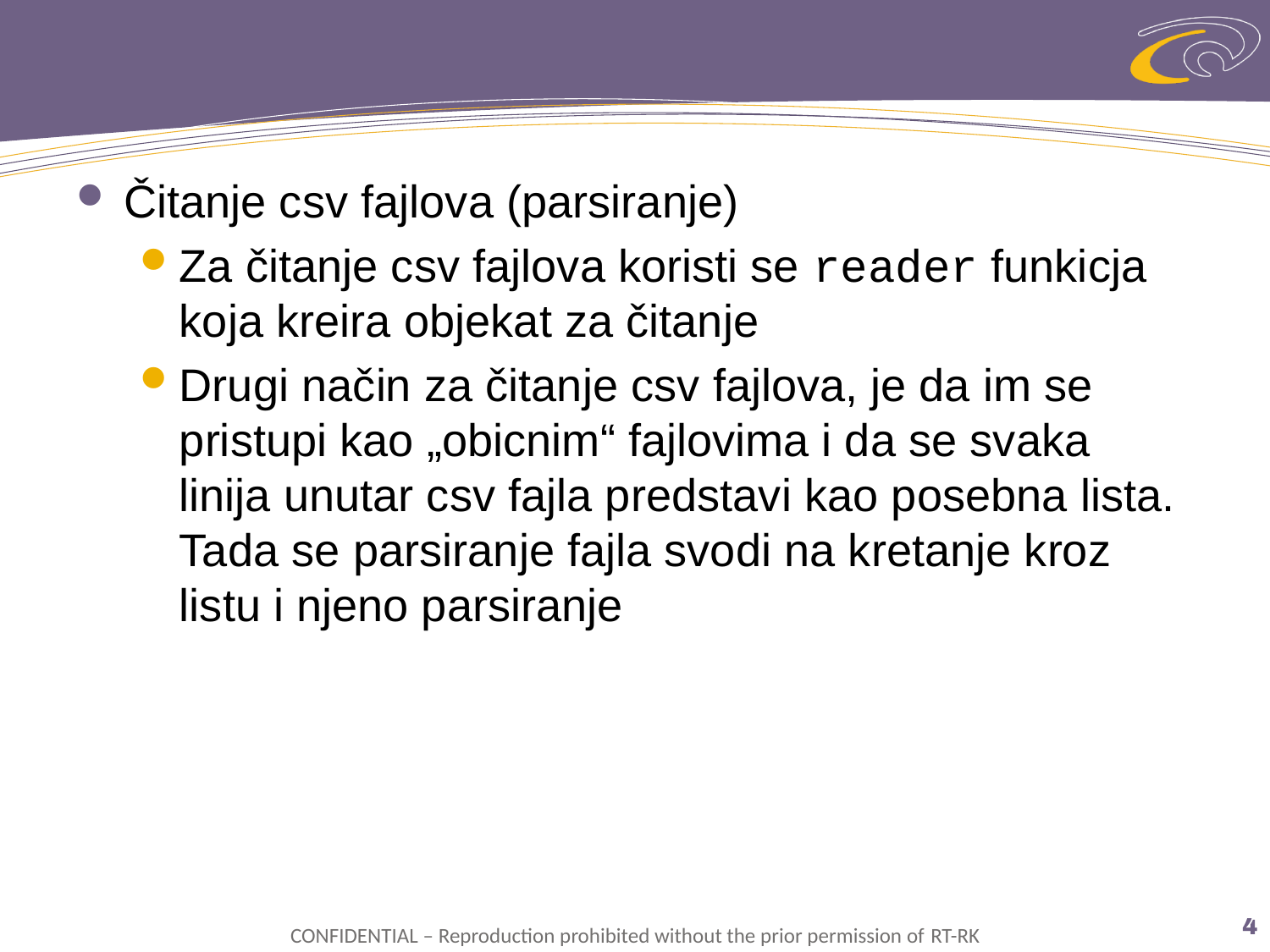

Čitanje csv fajlova (parsiranje)
Za čitanje csv fajlova koristi se reader funkicja koja kreira objekat za čitanje
Drugi način za čitanje csv fajlova, je da im se pristupi kao „obicnim“ fajlovima i da se svaka linija unutar csv fajla predstavi kao posebna lista. Tada se parsiranje fajla svodi na kretanje kroz listu i njeno parsiranje